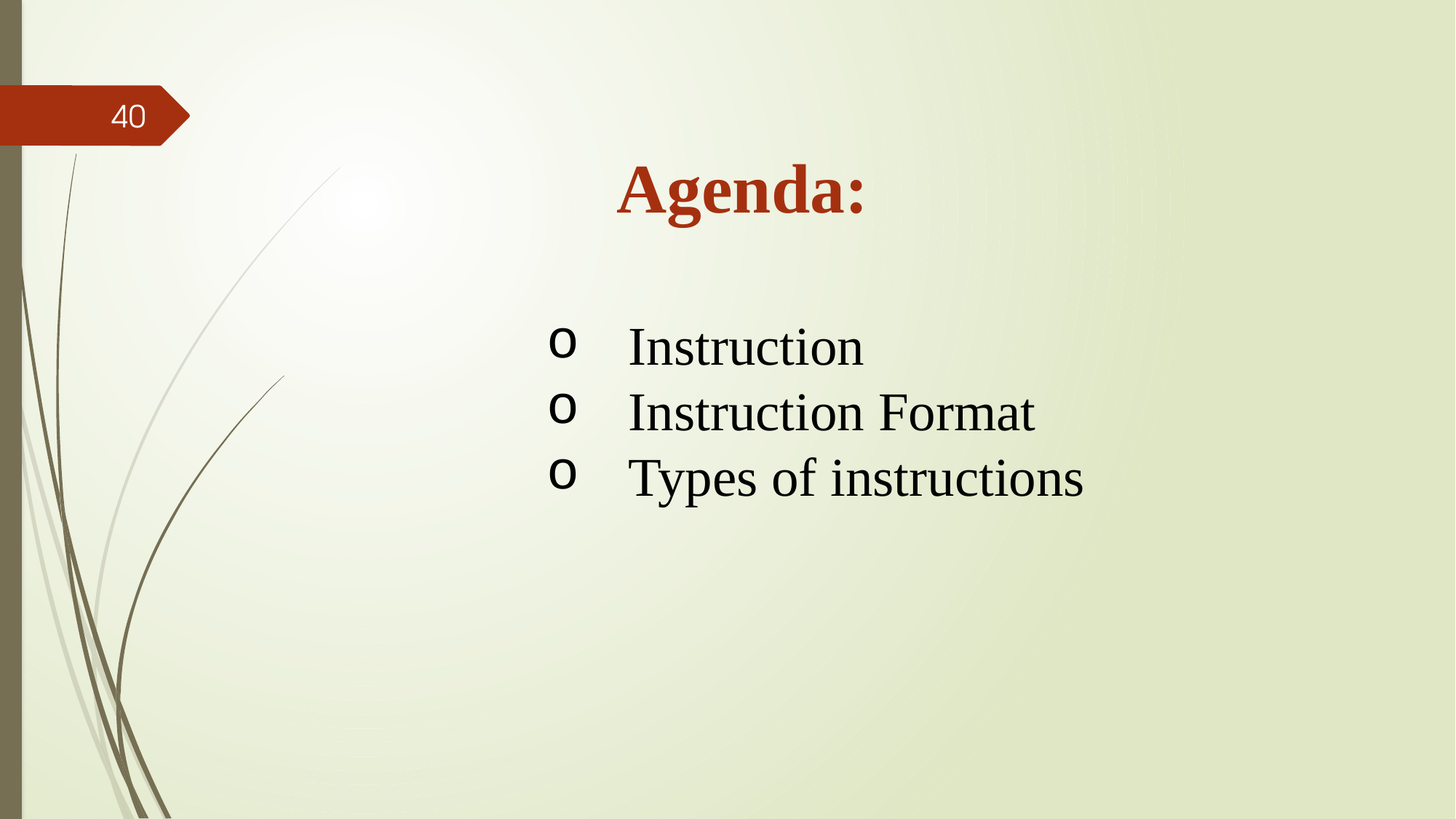

40
    Agenda:

Instruction
Instruction Format
Types of instructions